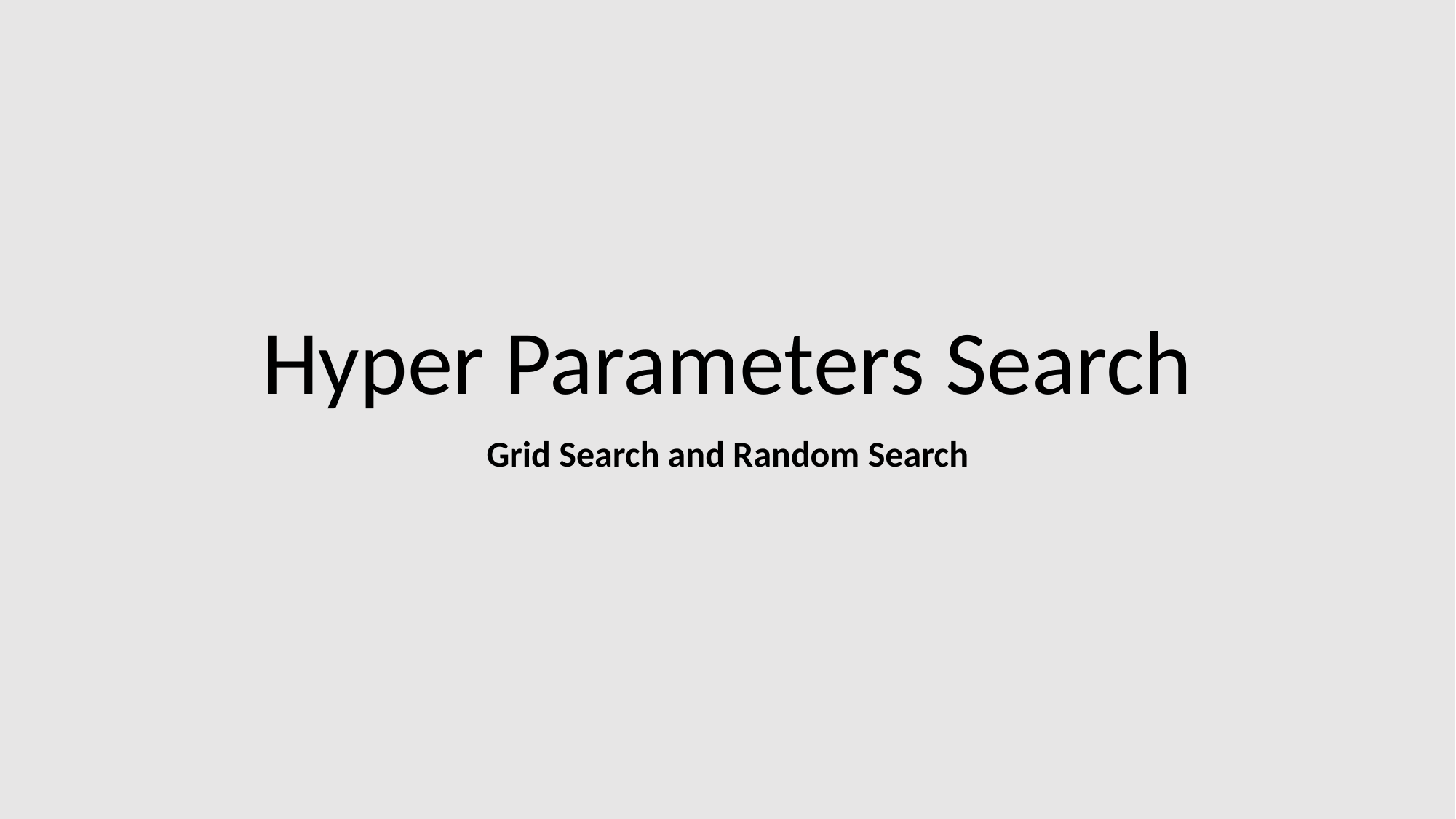

# Hyper Parameters Search
Grid Search and Random Search